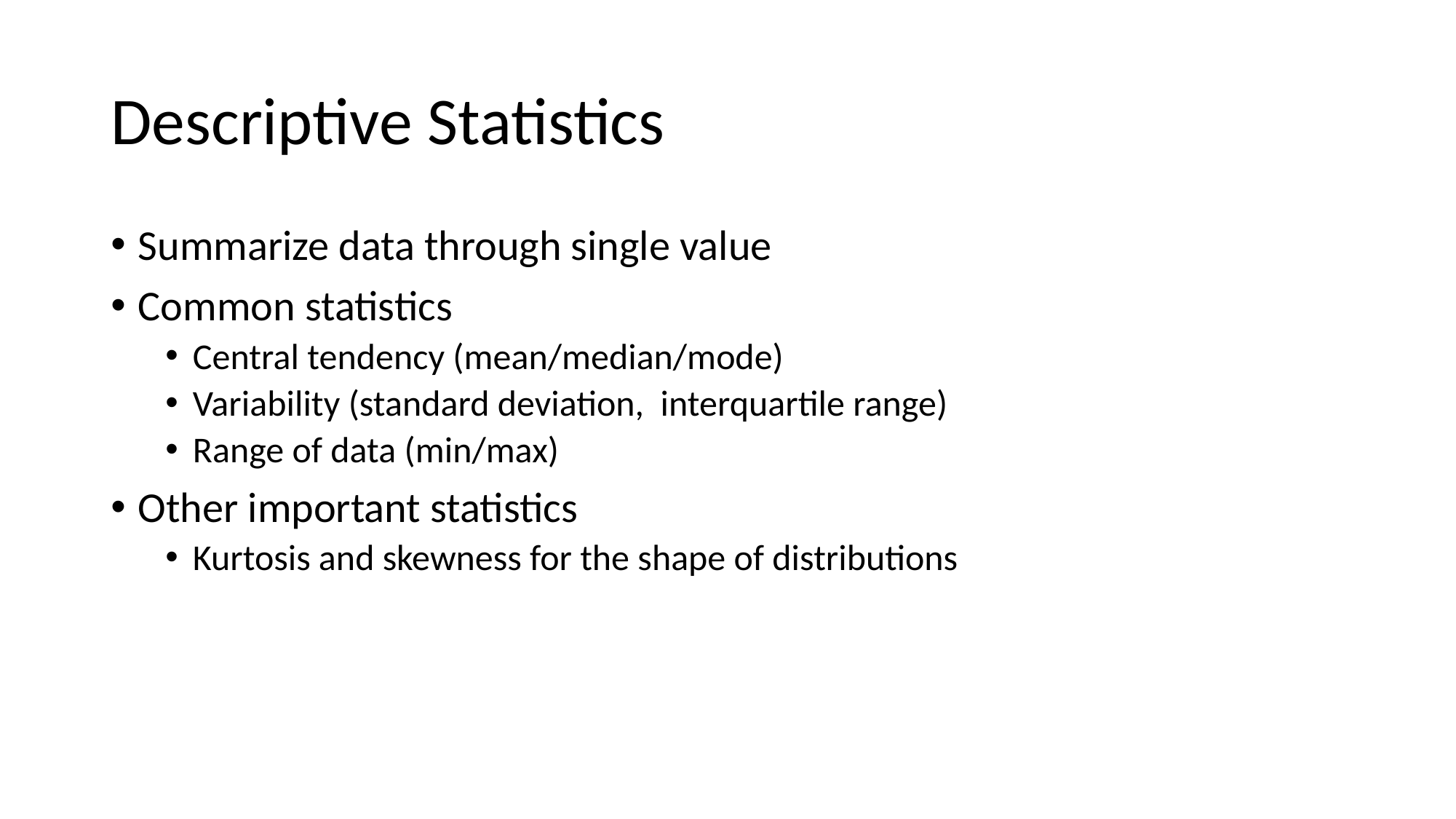

# Descriptive Statistics
Summarize data through single value
Common statistics
Central tendency (mean/median/mode)
Variability (standard deviation,  interquartile range)
Range of data (min/max)
Other important statistics
Kurtosis and skewness for the shape of distributions